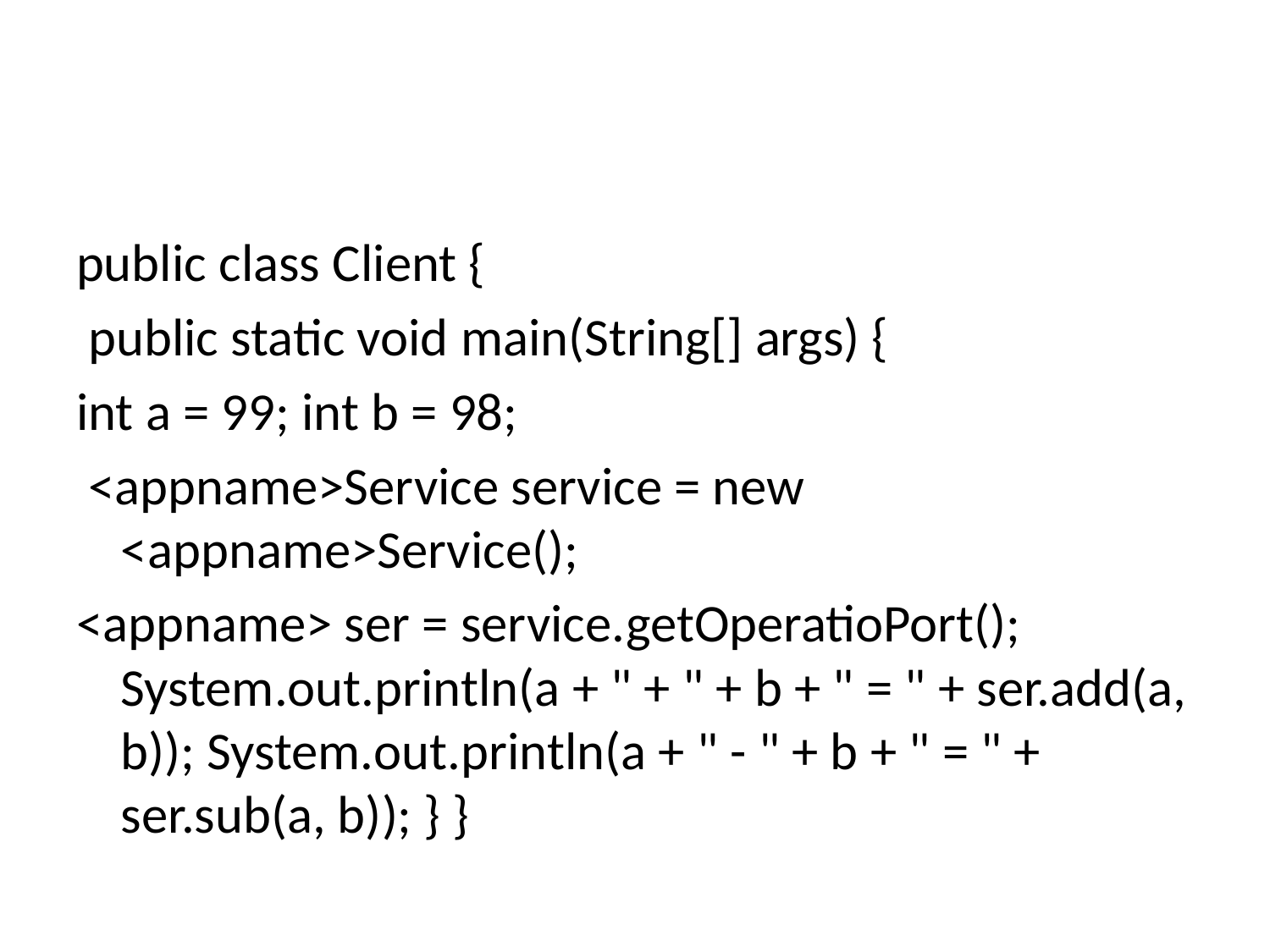

#
public class Client {
 public static void main(String[] args) {
int a = 99; int b = 98;
 <appname>Service service = new <appname>Service();
<appname> ser = service.getOperatioPort(); System.out.println(a + " + " + b + " = " + ser.add(a, b)); System.out.println(a + " - " + b + " = " + ser.sub(a, b)); } }